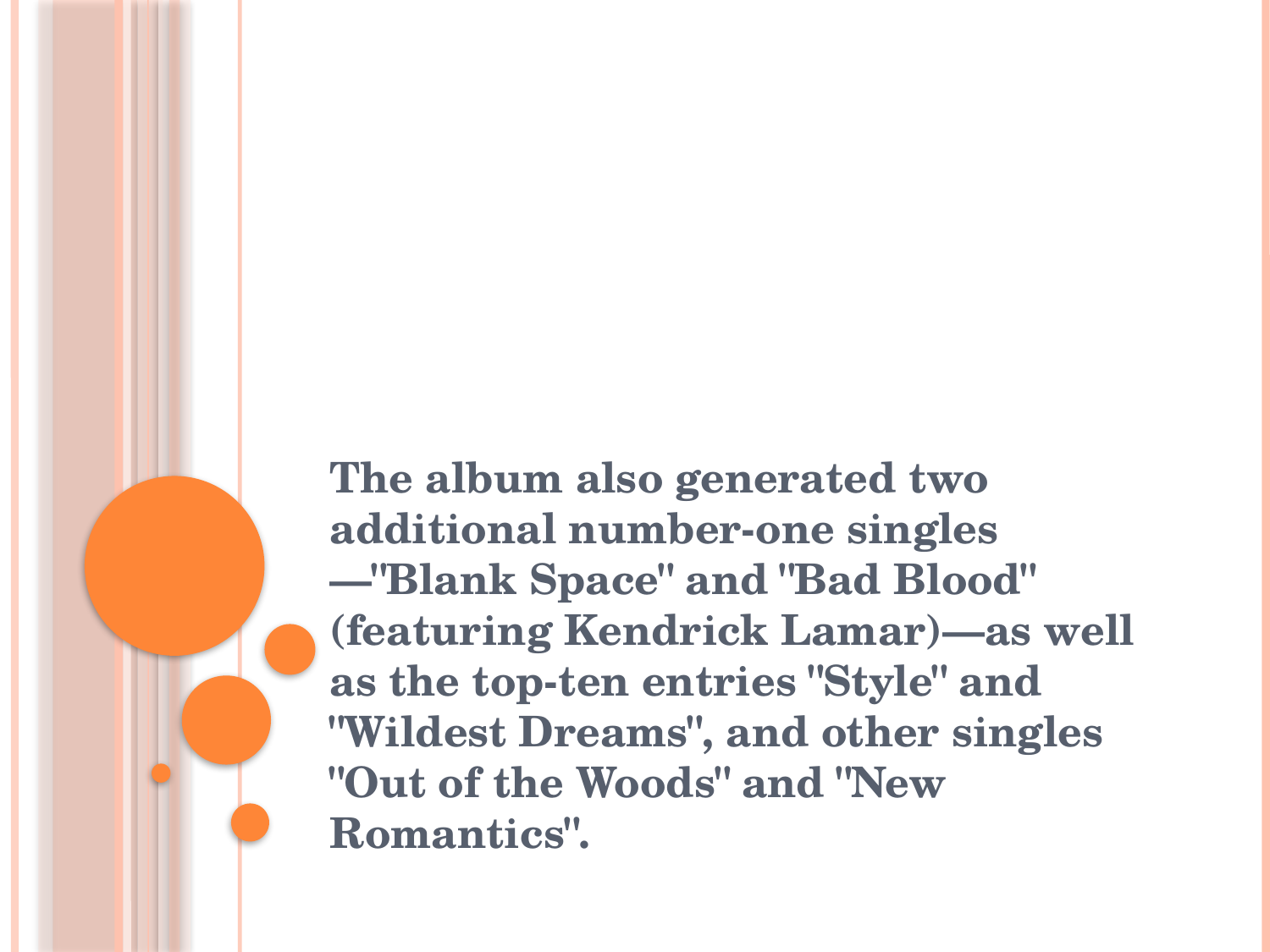

#
The album also generated two additional number-one singles—"Blank Space" and "Bad Blood" (featuring Kendrick Lamar)—as well as the top-ten entries "Style" and "Wildest Dreams", and other singles "Out of the Woods" and "New Romantics".